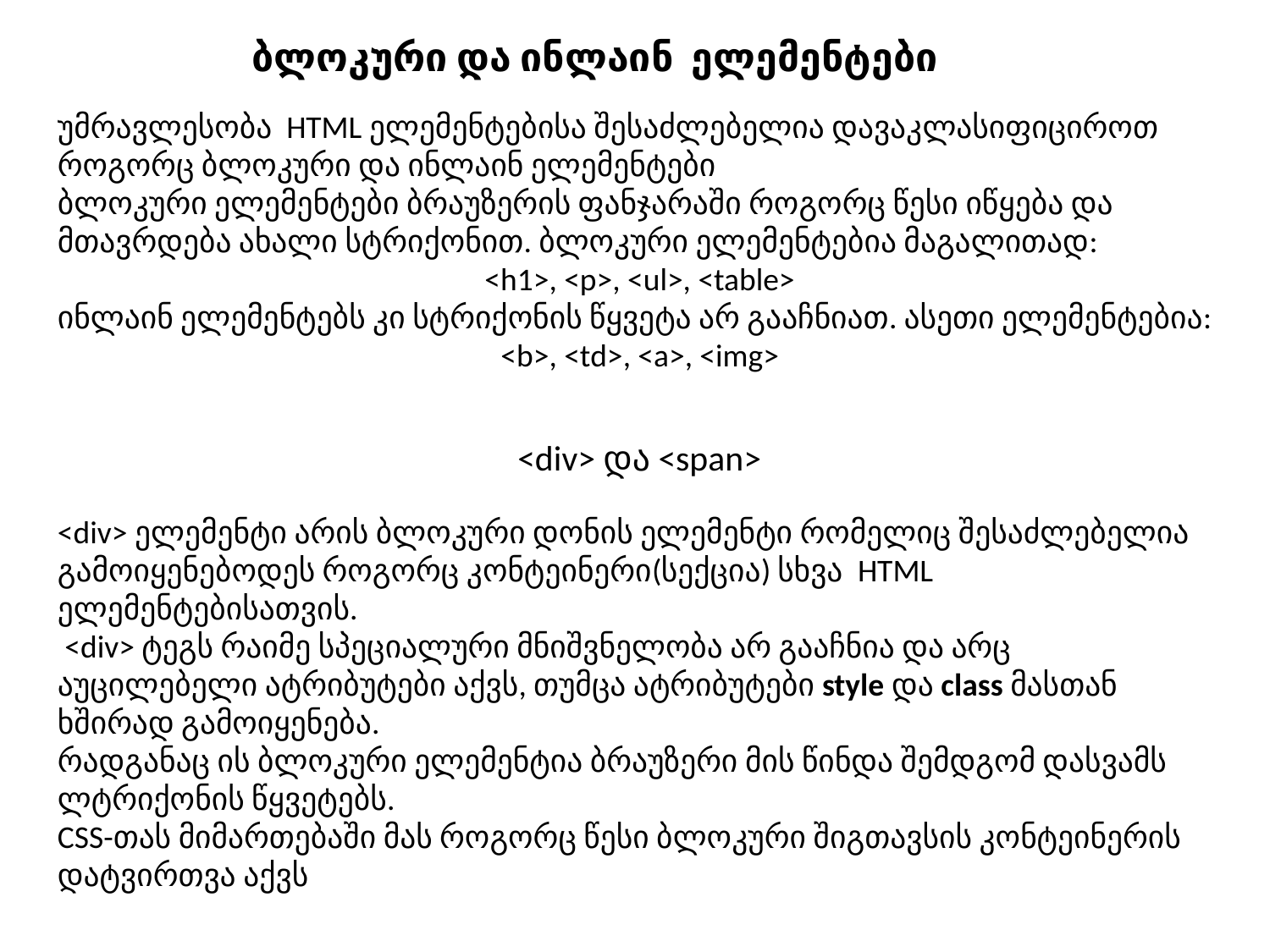

# ბლოკური და ინლაინ  ელემენტები
უმრავლესობა  HTML ელემენტებისა შესაძლებელია დავაკლასიფიციროთ როგორც ბლოკური და ინლაინ ელემენტები
ბლოკური ელემენტები ბრაუზერის ფანჯარაში როგორც წესი იწყება და მთავრდება ახალი სტრიქონით. ბლოკური ელემენტებია მაგალითად:
<h1>, <p>, <ul>, <table>
ინლაინ ელემენტებს კი სტრიქონის წყვეტა არ გააჩნიათ. ასეთი ელემენტებია:
<b>, <td>, <a>, <img>
<div> და <span>
<div> ელემენტი არის ბლოკური დონის ელემენტი რომელიც შესაძლებელია გამოიყენებოდეს როგორც კონტეინერი(სექცია) სხვა  HTML ელემენტებისათვის.
 <div> ტეგს რაიმე სპეციალური მნიშვნელობა არ გააჩნია და არც აუცილებელი ატრიბუტები აქვს, თუმცა ატრიბუტები style და class მასთან ხშირად გამოიყენება.
რადგანაც ის ბლოკური ელემენტია ბრაუზერი მის წინდა შემდგომ დასვამს ლტრიქონის წყვეტებს.
CSS-თას მიმართებაში მას როგორც წესი ბლოკური შიგთავსის კონტეინერის დატვირთვა აქვს